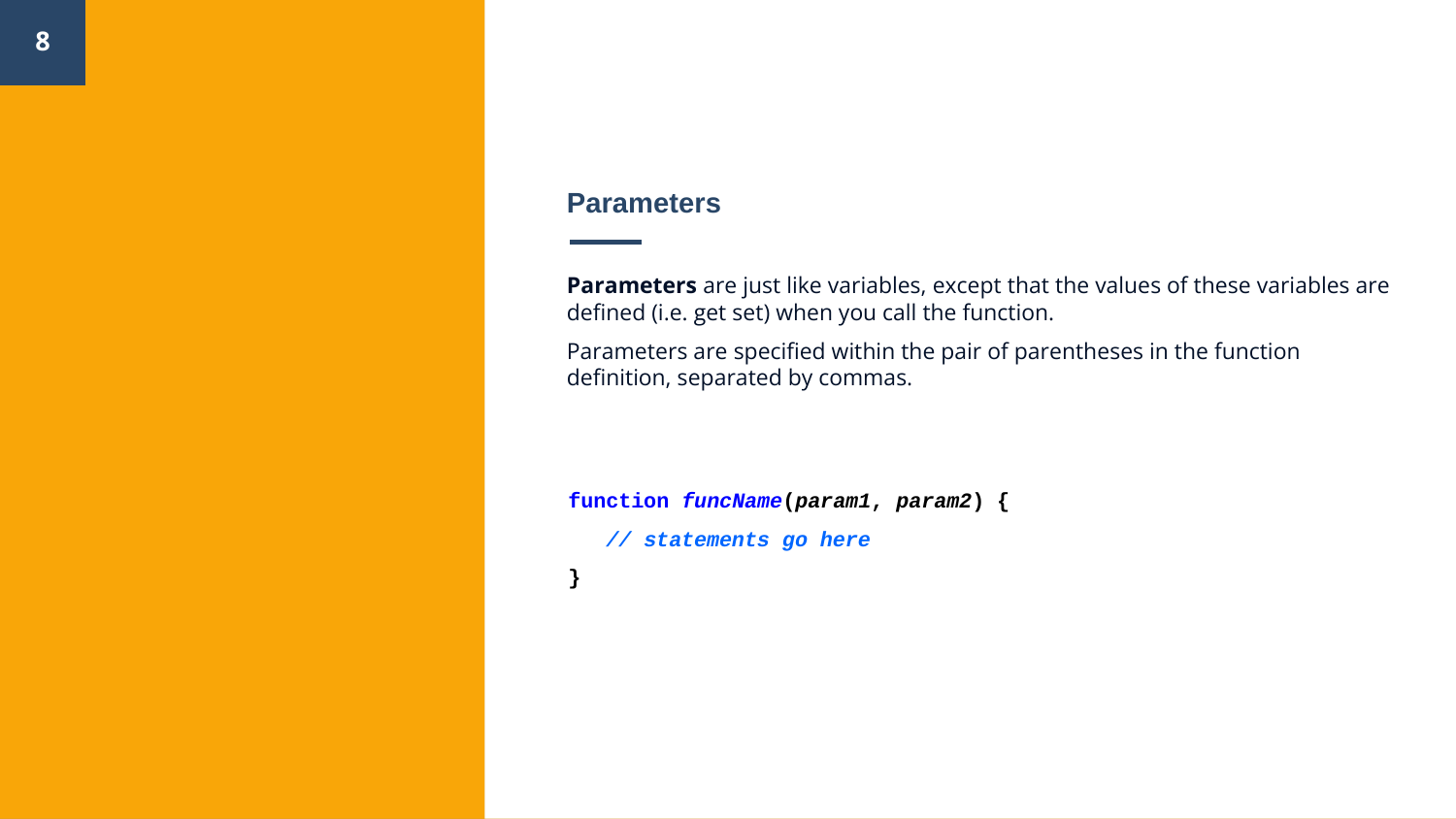

8
# Parameters
Parameters are just like variables, except that the values of these variables are defined (i.e. get set) when you call the function.
Parameters are specified within the pair of parentheses in the function definition, separated by commas.

function funcName(param1, param2) {
   // statements go here
}